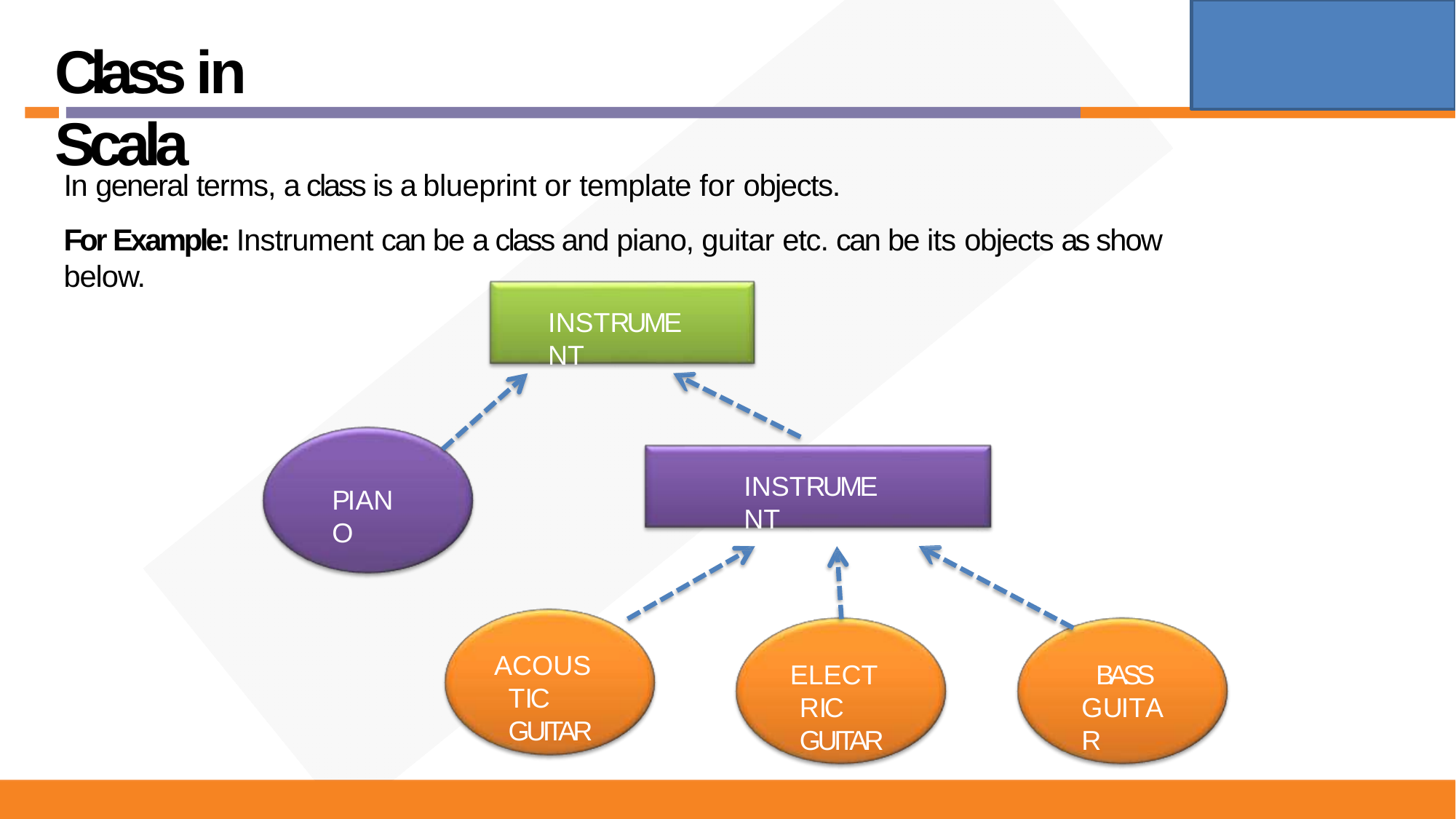

# Class in Scala
In general terms, a class is a blueprint or template for objects.
For Example: Instrument can be a class and piano, guitar etc. can be its objects as show below.

INSTRUMENT

INSTRUMENT
PIANO

ACOUSTIC  GUITAR
ELECTRIC  GUITAR
BASS  GUITAR